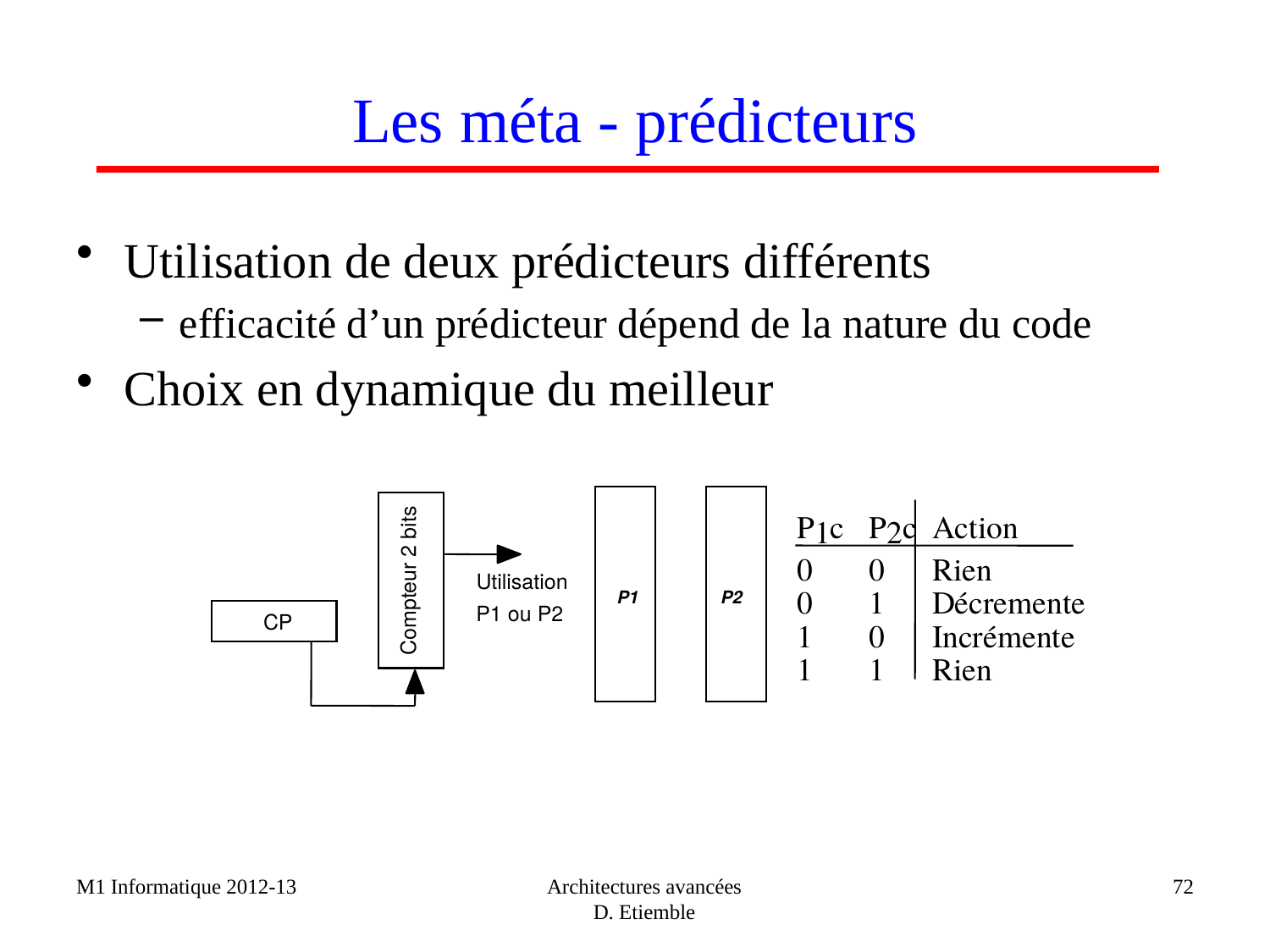

# Les méta - prédicteurs
Utilisation de deux prédicteurs différents
efficacité d’un prédicteur dépend de la nature du code
Choix en dynamique du meilleur

Compteur 2 bits
Utilisation
P1
P2
P1 ou P2

CP

P
c

P
c

Action
1
2

0

0

Rien
0

1

Décremente
1

0

Incrémente
1

1

Rien

M1 Informatique 2012-13
Architectures avancées
D. Etiemble
72